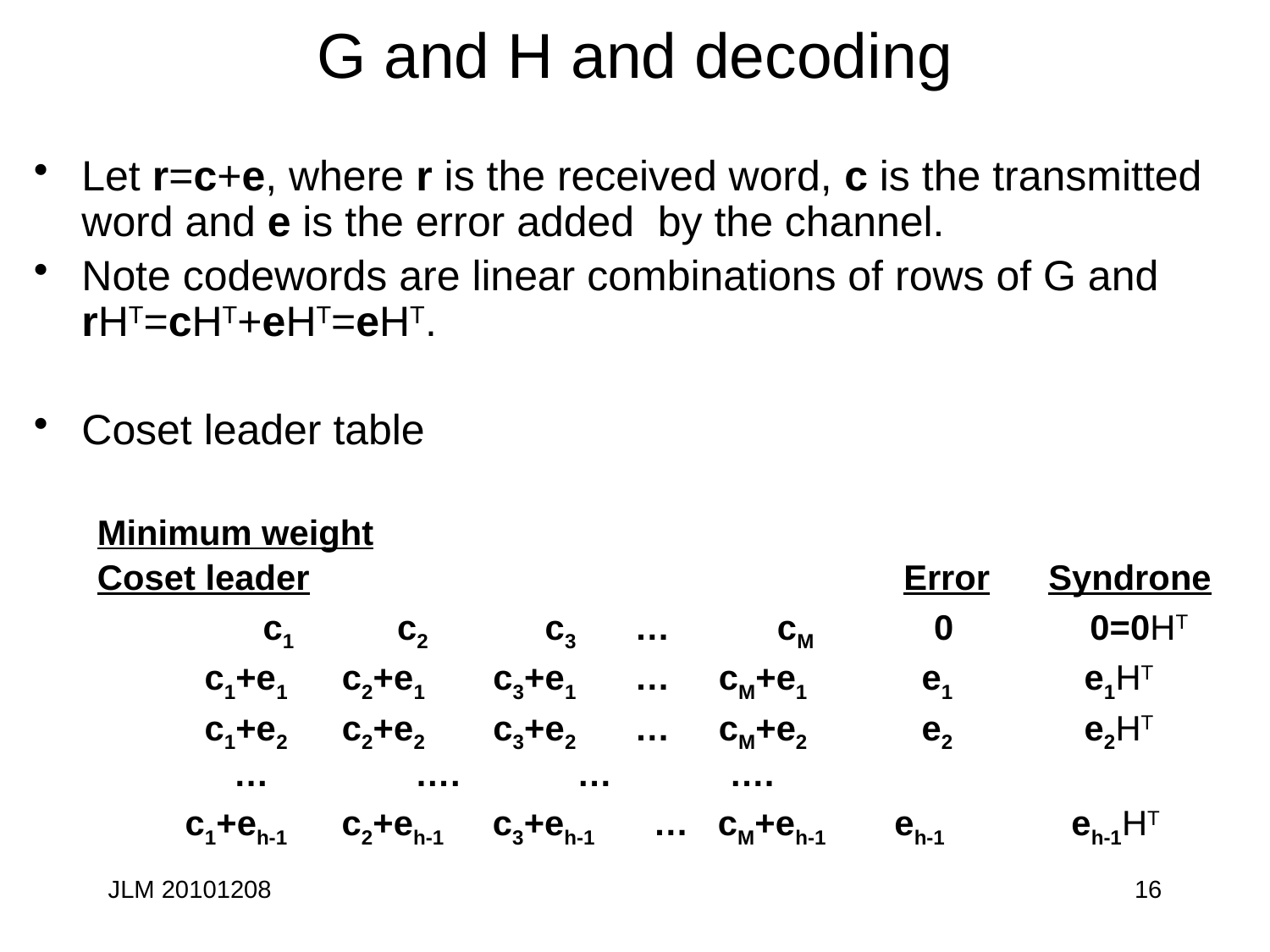

# G and H and decoding
Let r=c+e, where r is the received word, c is the transmitted word and e is the error added  by the channel.
Note codewords are linear combinations of rows of G and rHT=cHT+eHT=eHT.

Coset leader table

Minimum weight
Coset leader                                                             Error      Syndrone
                 c1           c2            c3      …           cM                     0              0=0HT
           c1+e1      c2+e1       c3+e1      …     cM+e1                    e1                       e1HT
           c1+e2      c2+e2       c3+e2      …     cM+e2                    e2                       e2HT
              …               ….            …            ….
         c1+eh-1      c2+eh-1     c3+eh-1      …   cM+eh-1            eh-1             eh-1HT

JLM 20101208
16